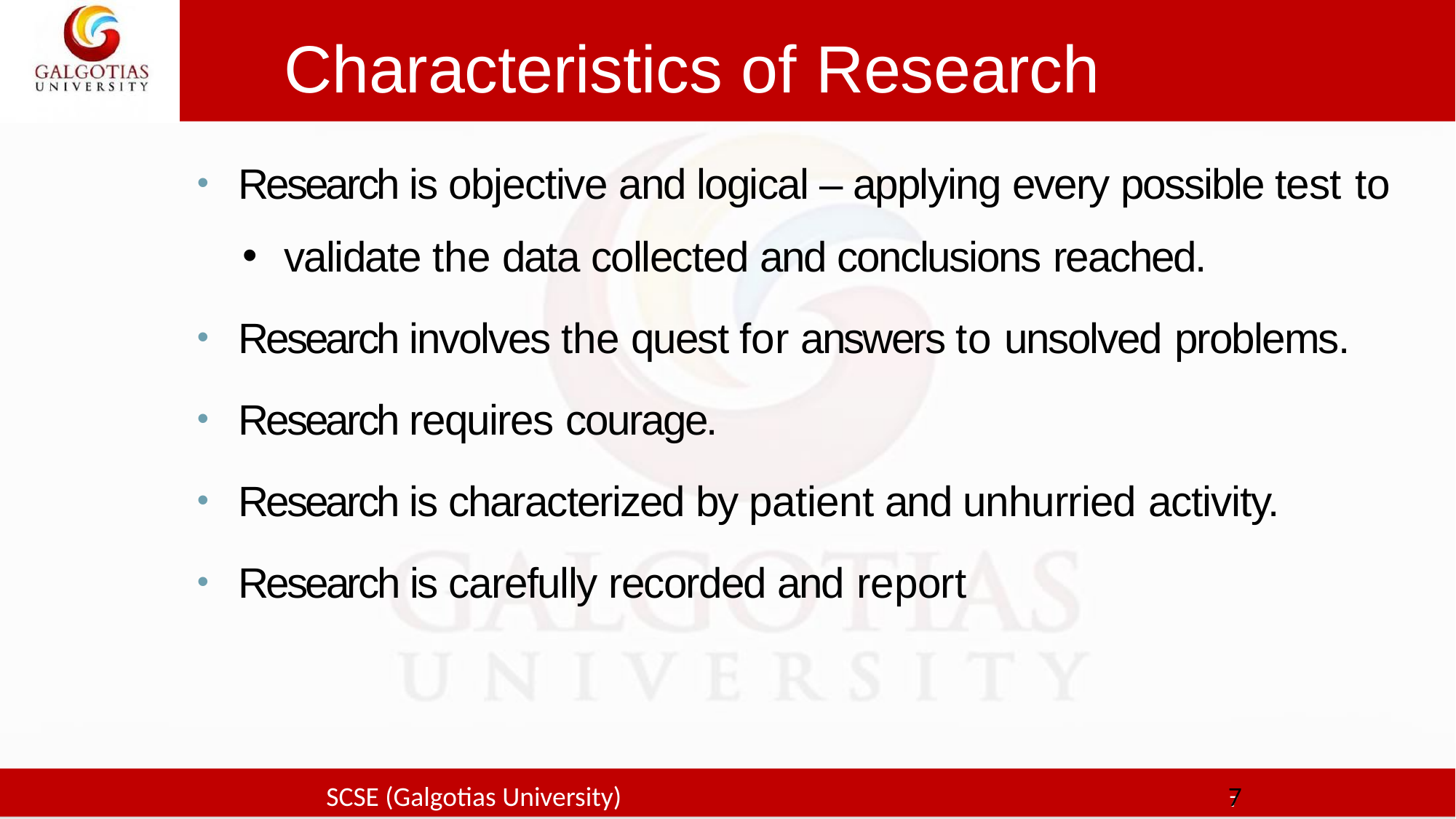

# Characteristics of Research
Research is objective and logical – applying every possible test to
validate the data collected and conclusions reached.
Research involves the quest for answers to unsolved problems.
Research requires courage.
Research is characterized by patient and unhurried activity.
Research is carefully recorded and report
SCSE (Galgotias University)
7
7